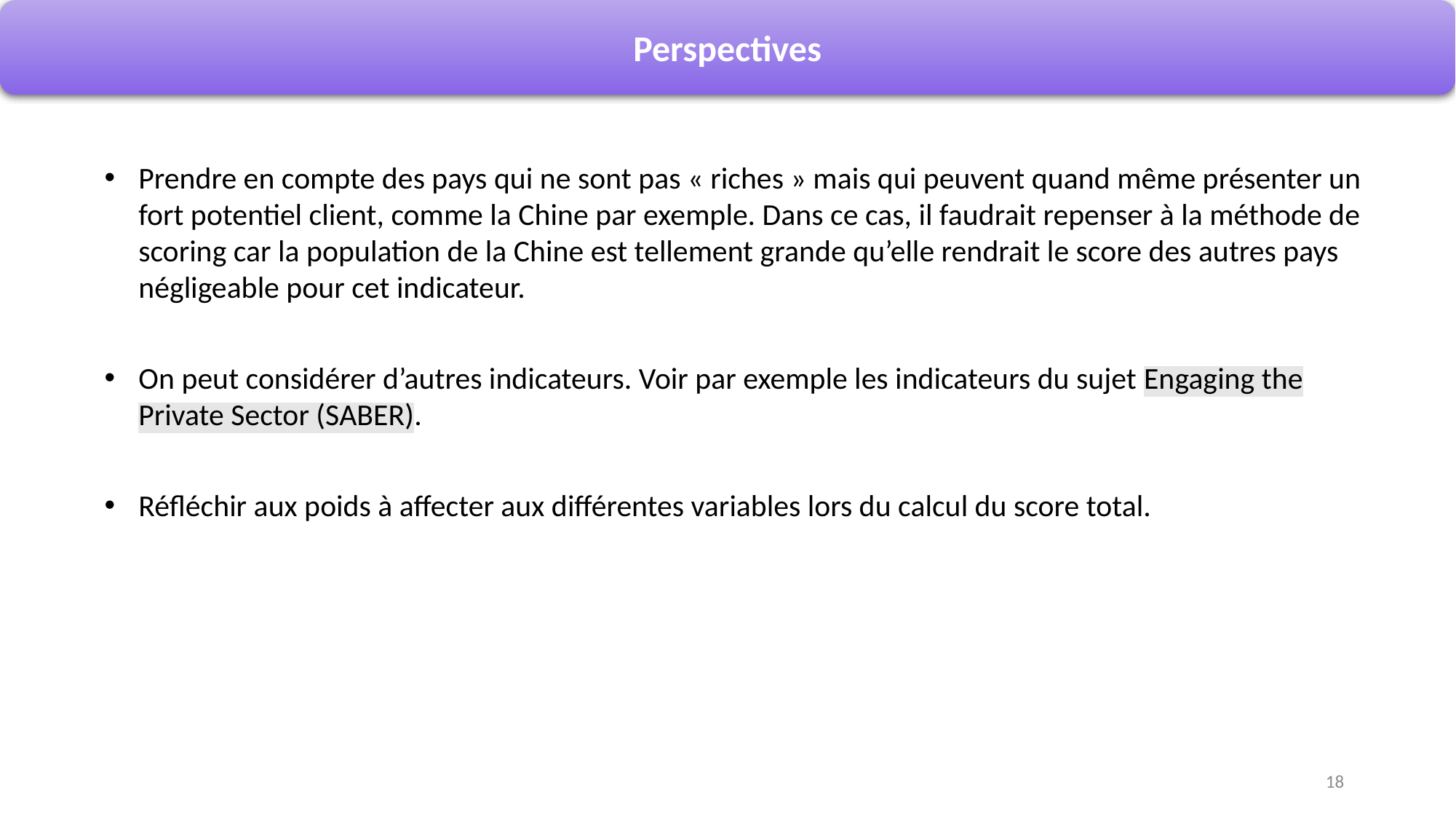

Perspectives
Prendre en compte des pays qui ne sont pas « riches » mais qui peuvent quand même présenter un fort potentiel client, comme la Chine par exemple. Dans ce cas, il faudrait repenser à la méthode de scoring car la population de la Chine est tellement grande qu’elle rendrait le score des autres pays négligeable pour cet indicateur.

On peut considérer d’autres indicateurs. Voir par exemple les indicateurs du sujet Engaging the Private Sector (SABER).

Réfléchir aux poids à affecter aux différentes variables lors du calcul du score total.
18